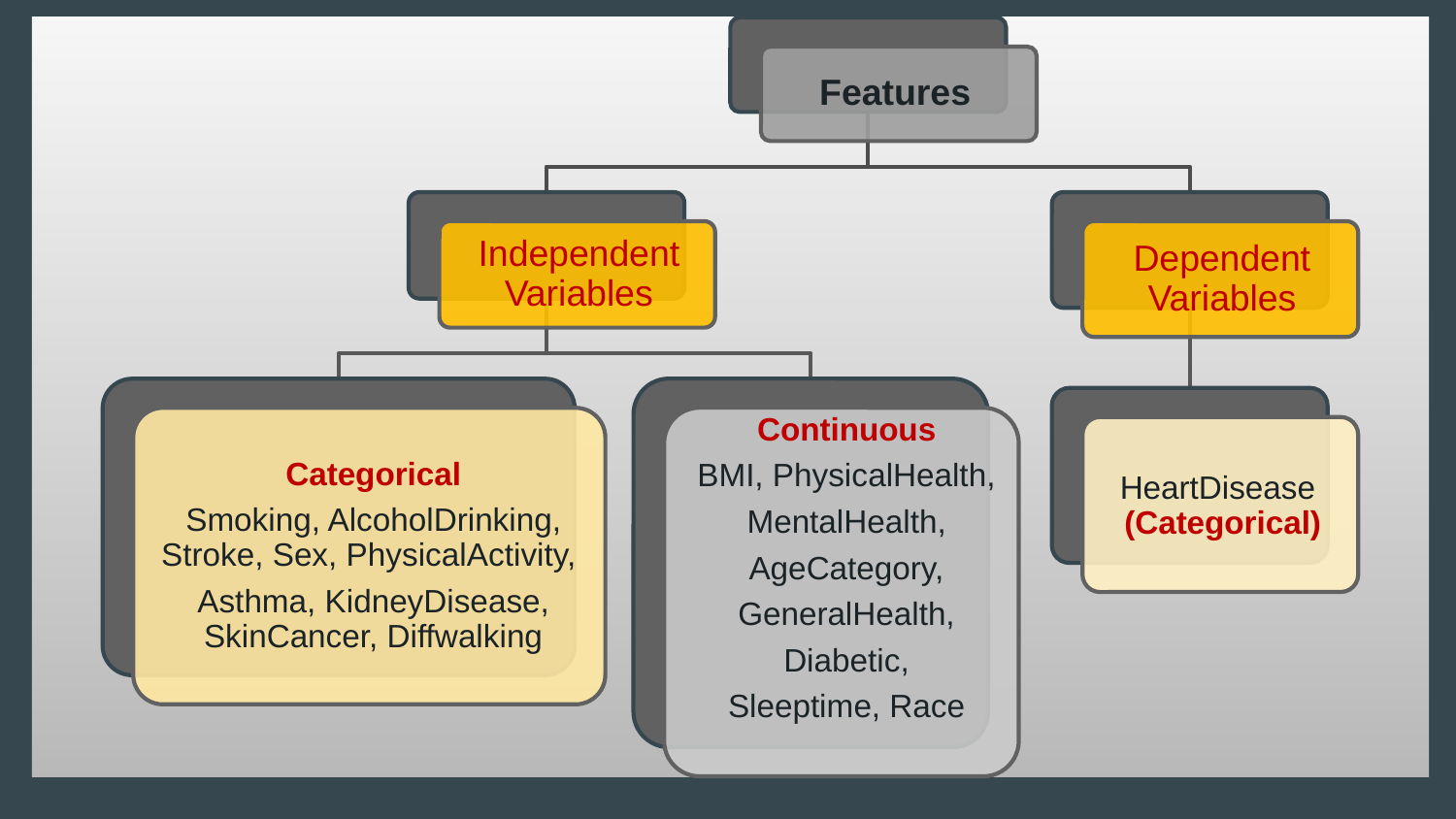

Features
Independent Variables
Categorical
Smoking, AlcoholDrinking, Stroke, Sex, PhysicalActivity,
Asthma, KidneyDisease, SkinCancer, Diffwalking
Continuous
BMI, PhysicalHealth,
MentalHealth,
AgeCategory,
GeneralHealth,
Diabetic,
Sleeptime, Race

Dependent Variables
HeartDisease  (Categorical)